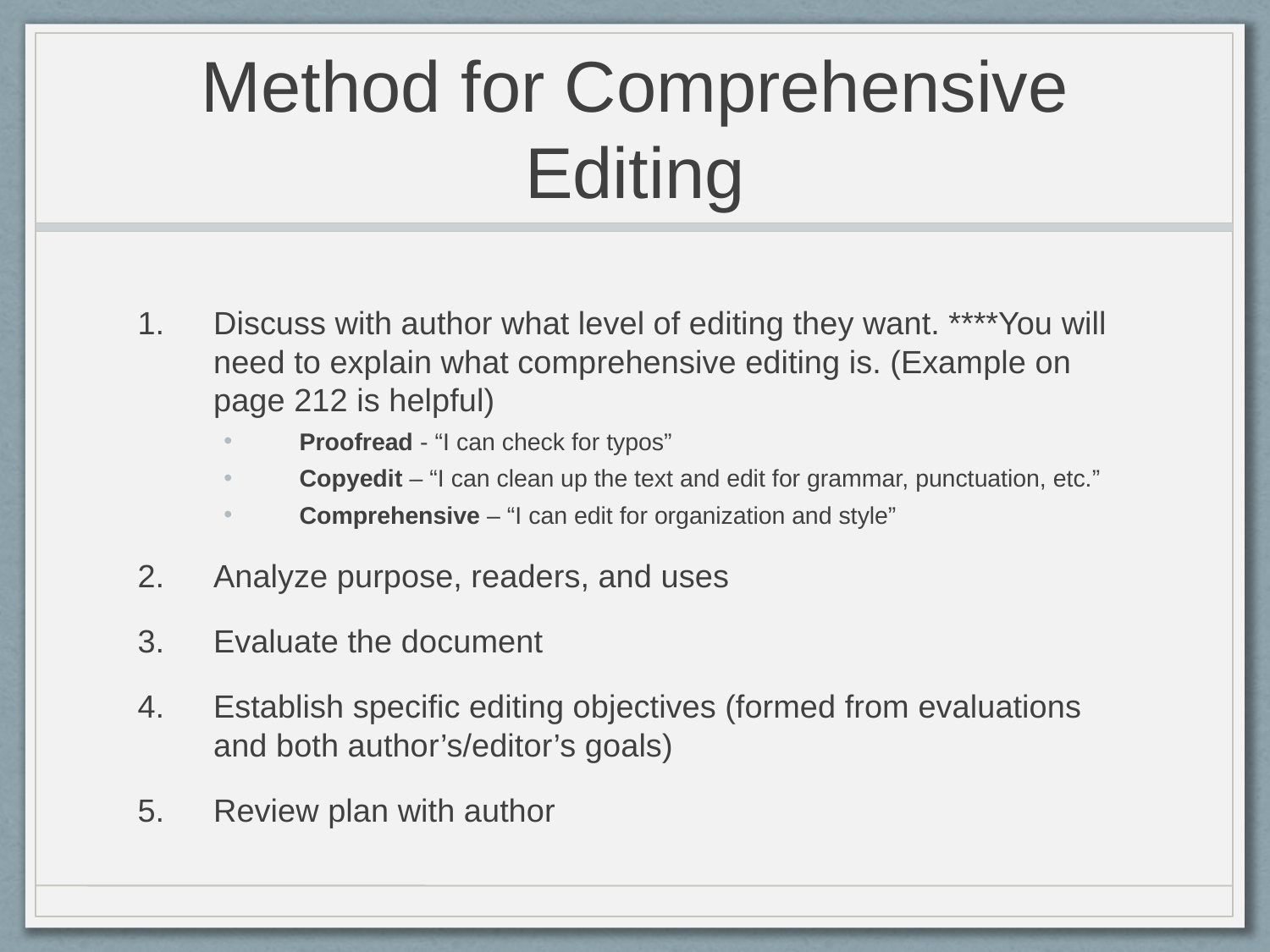

# Method for Comprehensive Editing
Discuss with author what level of editing they want. ****You will need to explain what comprehensive editing is. (Example on page 212 is helpful)
Proofread - “I can check for typos”
Copyedit – “I can clean up the text and edit for grammar, punctuation, etc.”
Comprehensive – “I can edit for organization and style”
Analyze purpose, readers, and uses
Evaluate the document
Establish specific editing objectives (formed from evaluations and both author’s/editor’s goals)
Review plan with author